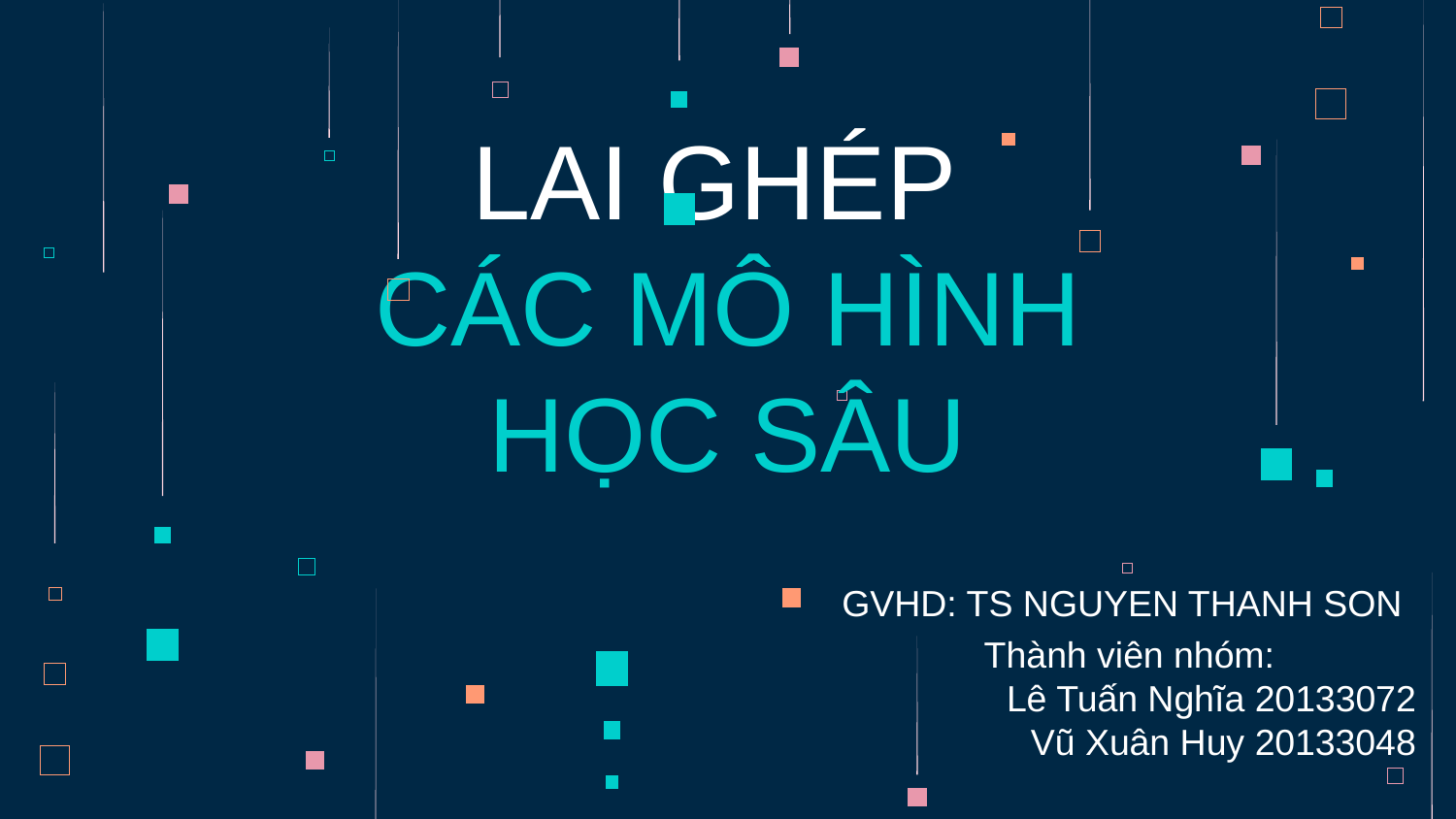

# LAI GHÉP CÁC MÔ HÌNH HỌC SÂU

GVHD: TS NGUYEN THANH SON

Thành viên nhóm:
Lê Tuấn Nghĩa 20133072
Vũ Xuân Huy 20133048